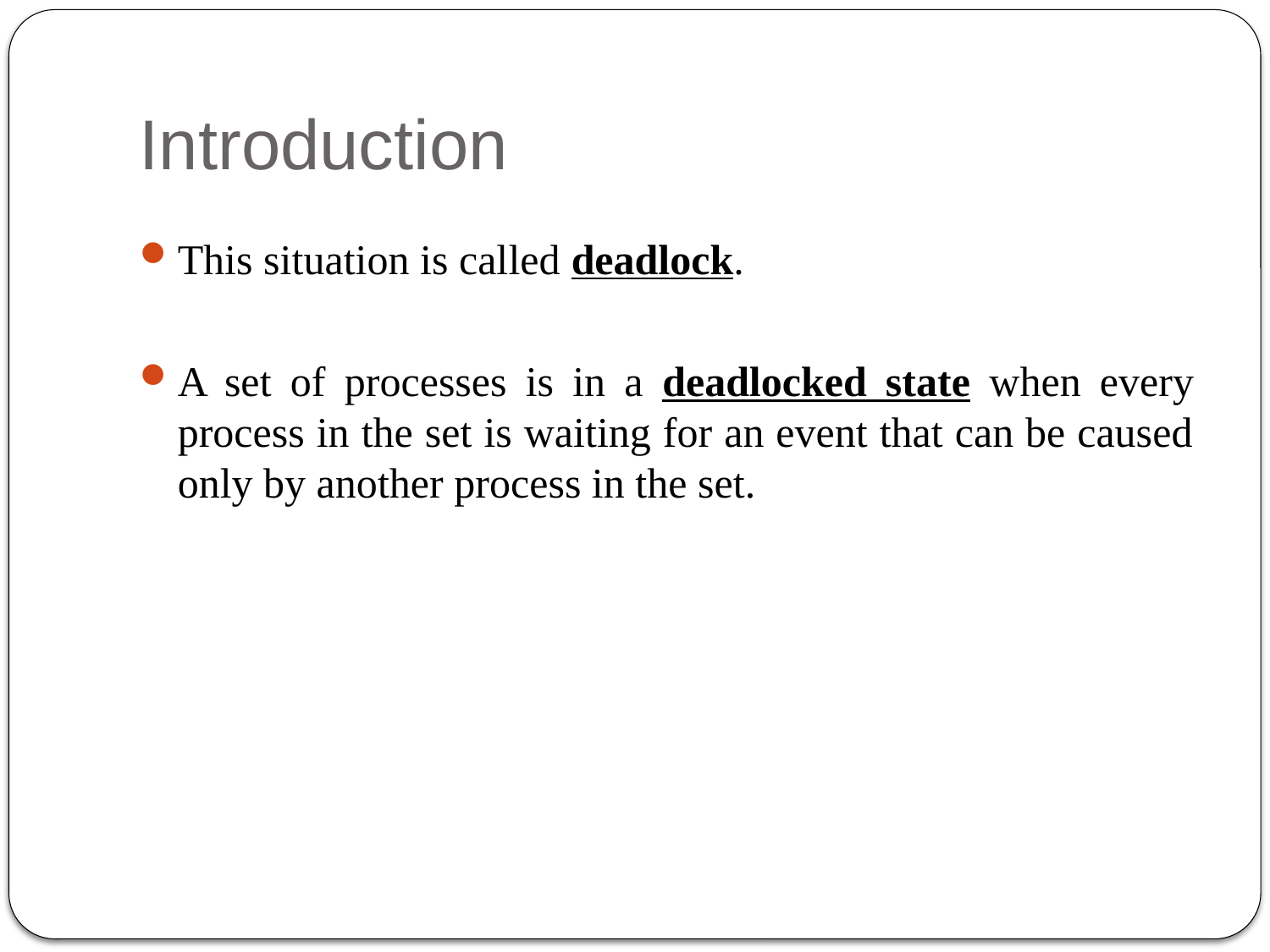

# Introduction
This situation is called deadlock.

A set of processes is in a deadlocked state when every process in the set is waiting for an event that can be caused only by another process in the set.